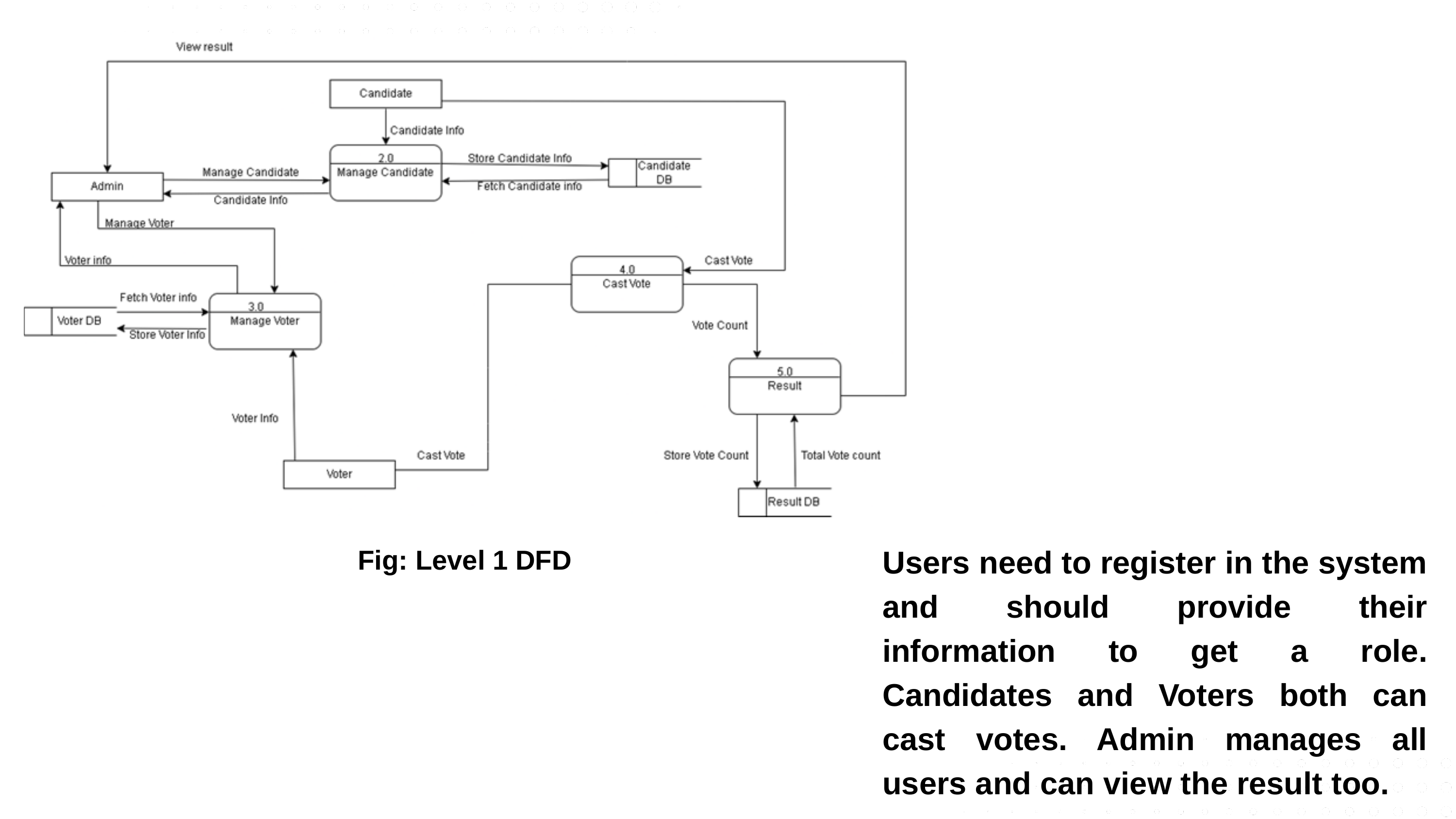

Users need to register in the system and should provide their information to get a role. Candidates and Voters both can cast votes. Admin manages all users and can view the result too.
Fig: Level 1 DFD